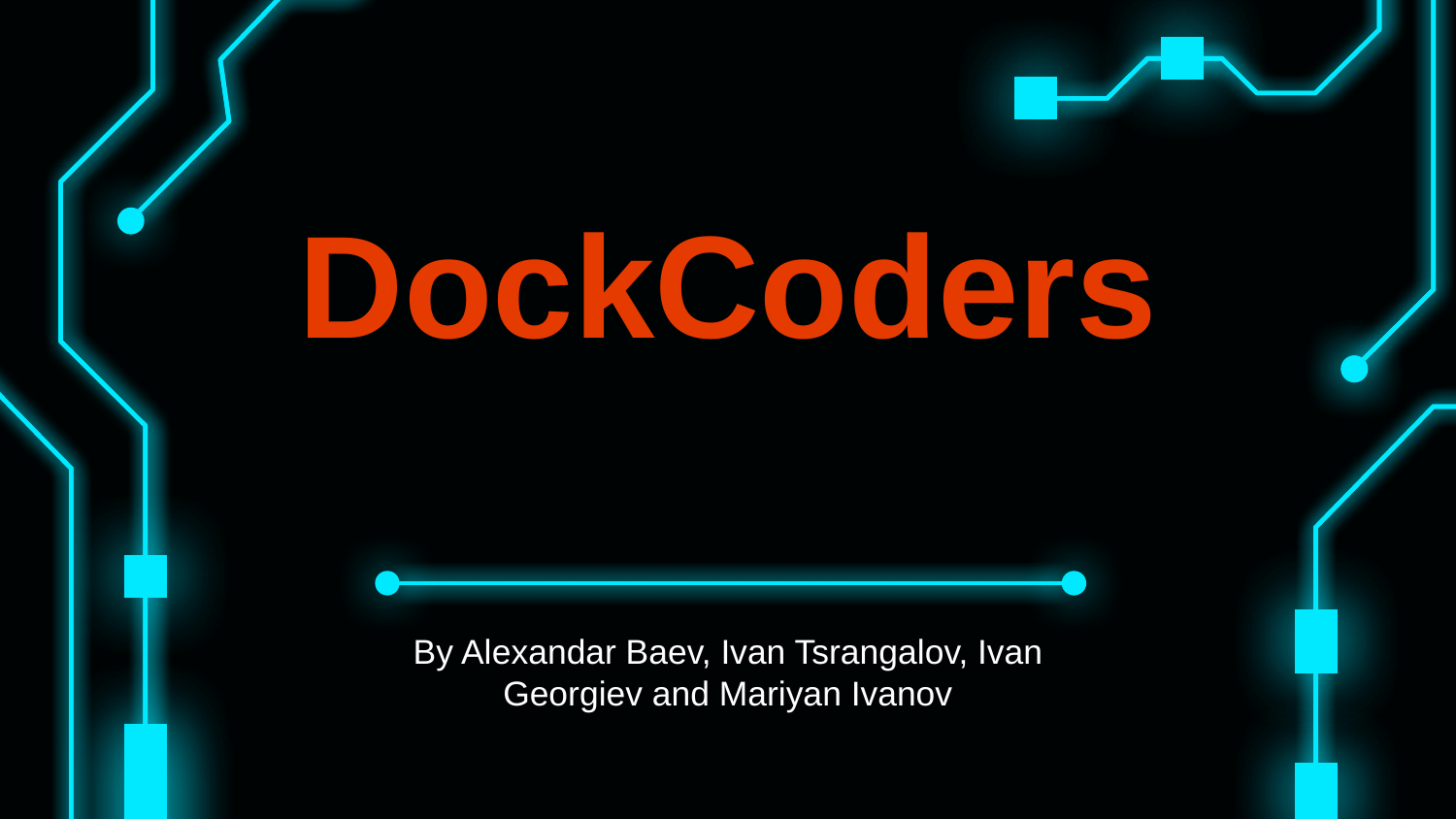

# DockCoders

By Alexandar Baev, Ivan Tsrangalov, Ivan Georgiev and Mariyan Ivanov